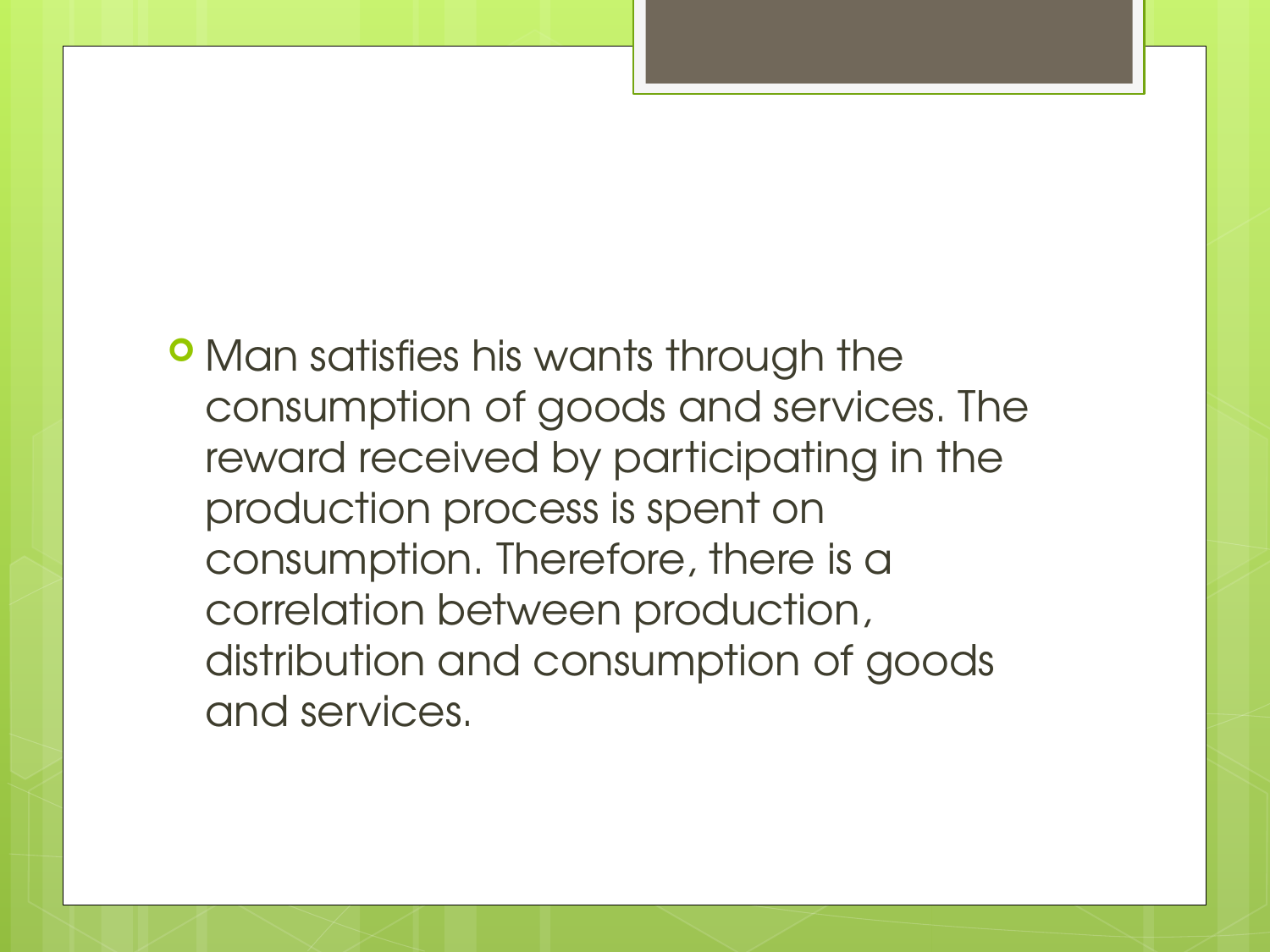

#
Man satisfies his wants through the consumption of goods and services. The reward received by participating in the production process is spent on consumption. Therefore, there is a correlation between production, distribution and consumption of goods and services.